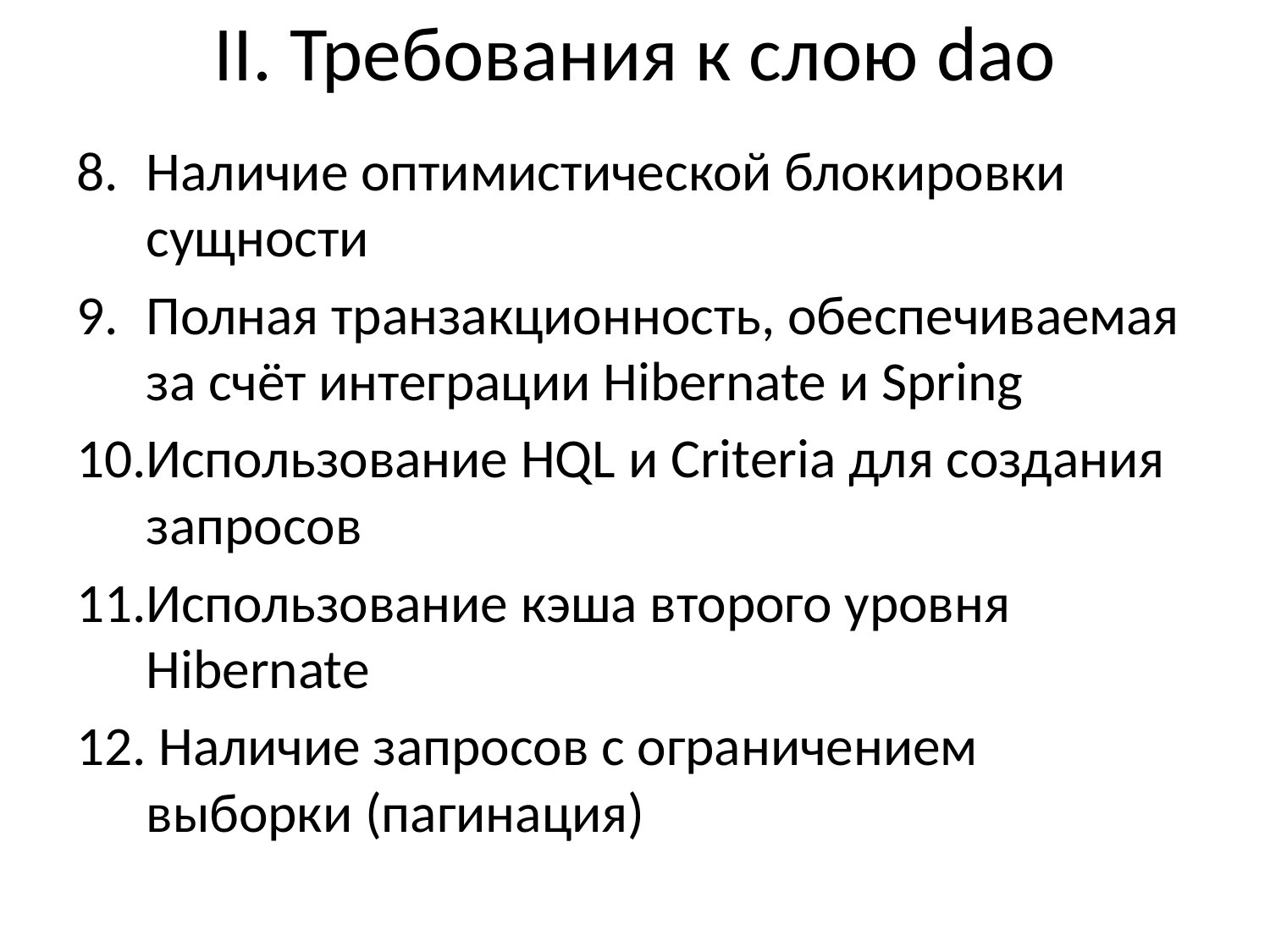

# II. Требования к слою dao
Наличие оптимистической блокировки сущности
Полная транзакционность, обеспечиваемая за счёт интеграции Hibernate и Spring
Использование HQL и Criteria для создания запросов
Использование кэша второго уровня Hibernate
 Наличие запросов с ограничением выборки (пагинация)